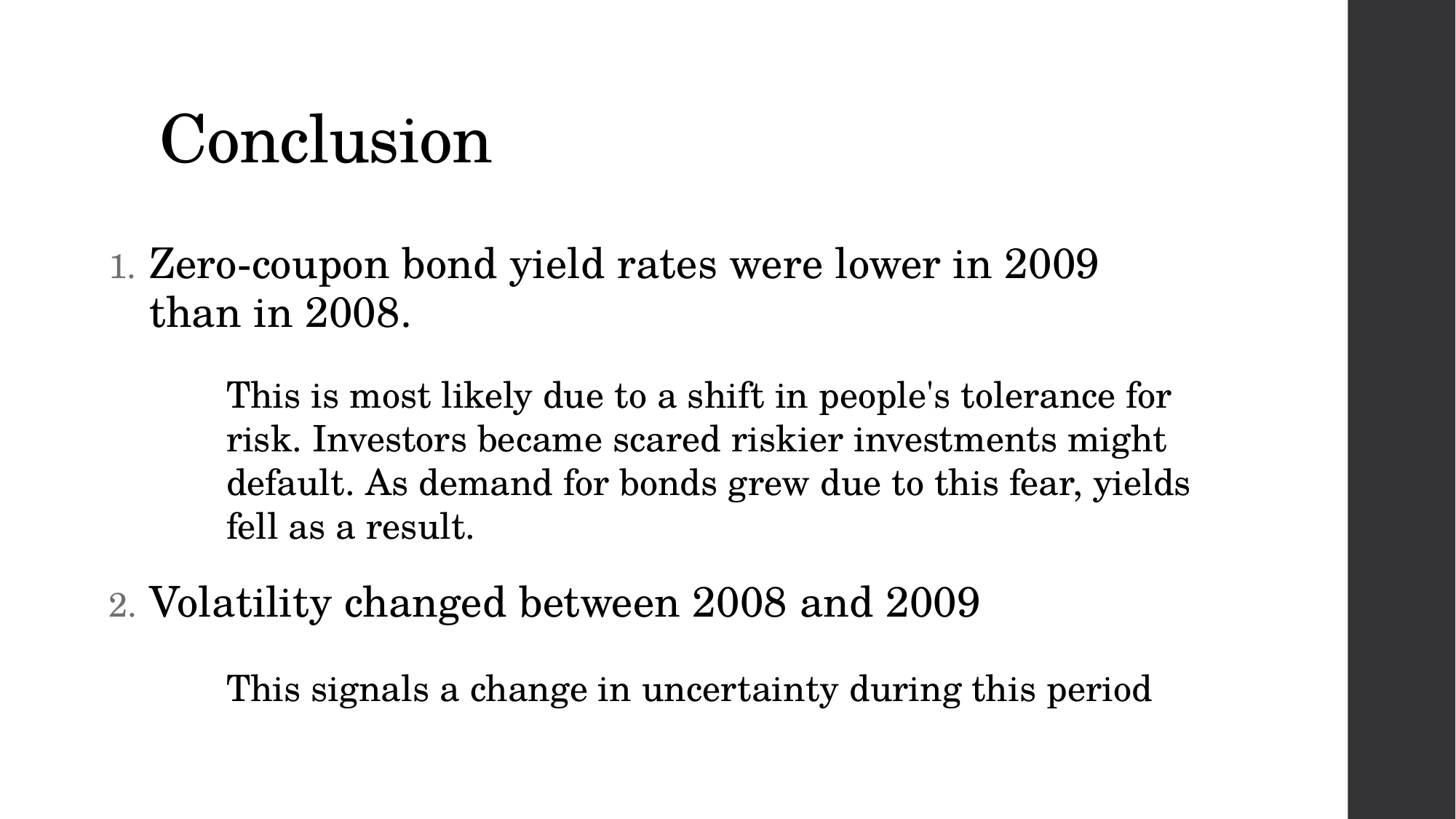

# Conclusion
Zero-coupon bond yield rates were lower in 2009 than in 2008.

Volatility changed between 2008 and 2009

This is most likely due to a shift in people's tolerance for risk. Investors became scared riskier investments might default. As demand for bonds grew due to this fear, yields fell as a result.
This signals a change in uncertainty during this period